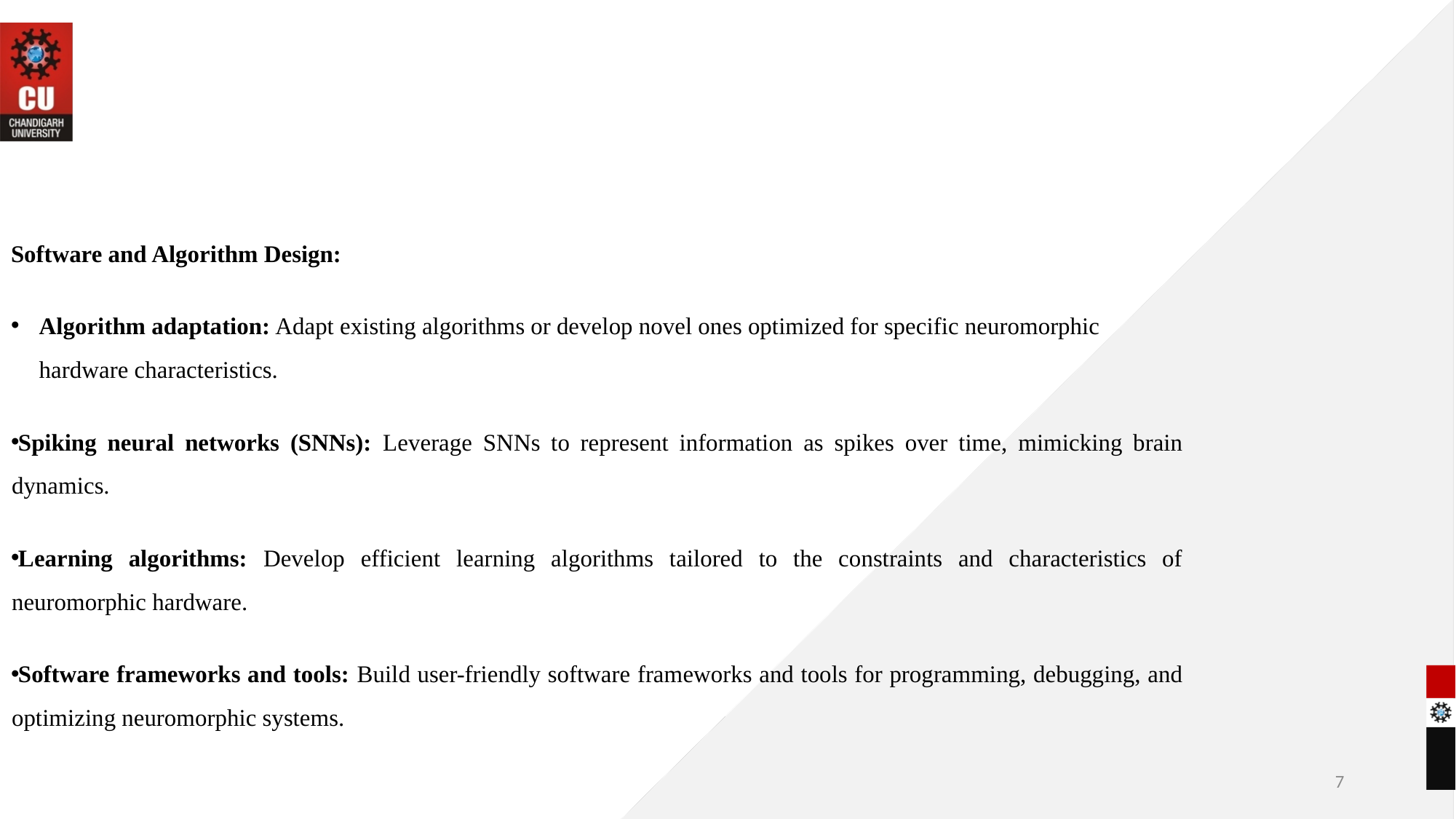

Software and Algorithm Design:
Algorithm adaptation: Adapt existing algorithms or develop novel ones optimized for specific neuromorphic hardware characteristics.
Spiking neural networks (SNNs): Leverage SNNs to represent information as spikes over time, mimicking brain dynamics.
Learning algorithms: Develop efficient learning algorithms tailored to the constraints and characteristics of neuromorphic hardware.
Software frameworks and tools: Build user-friendly software frameworks and tools for programming, debugging, and optimizing neuromorphic systems.

7